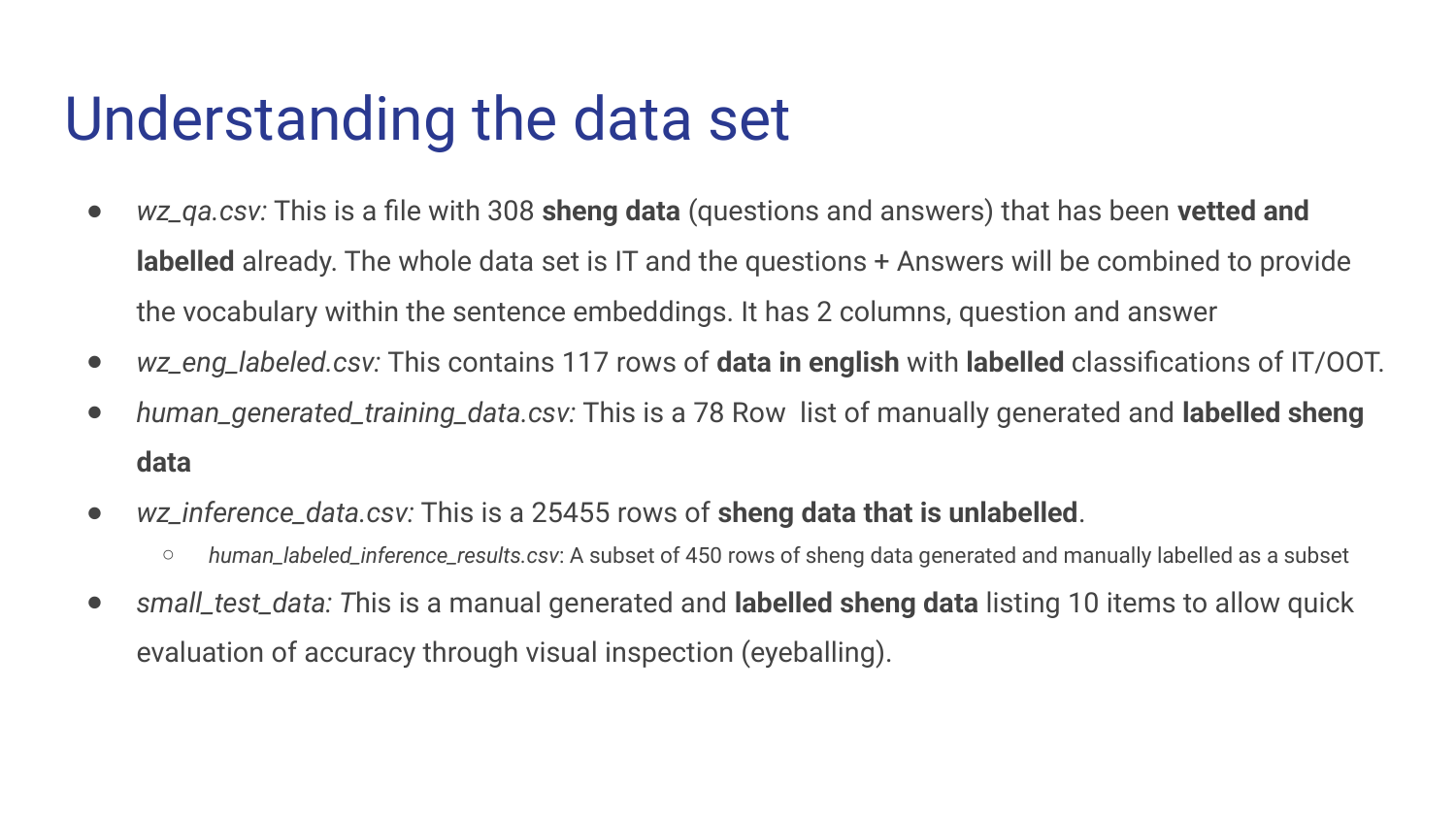

Understanding the data set
wz_qa.csv: This is a file with 308 sheng data (questions and answers) that has been vetted and labelled already. The whole data set is IT and the questions + Answers will be combined to provide the vocabulary within the sentence embeddings. It has 2 columns, question and answer
wz_eng_labeled.csv: This contains 117 rows of data in english with labelled classifications of IT/OOT.
human_generated_training_data.csv: This is a 78 Row  list of manually generated and labelled sheng data
wz_inference_data.csv: This is a 25455 rows of sheng data that is unlabelled.
human_labeled_inference_results.csv: A subset of 450 rows of sheng data generated and manually labelled as a subset
small_test_data: This is a manual generated and labelled sheng data listing 10 items to allow quick evaluation of accuracy through visual inspection (eyeballing).